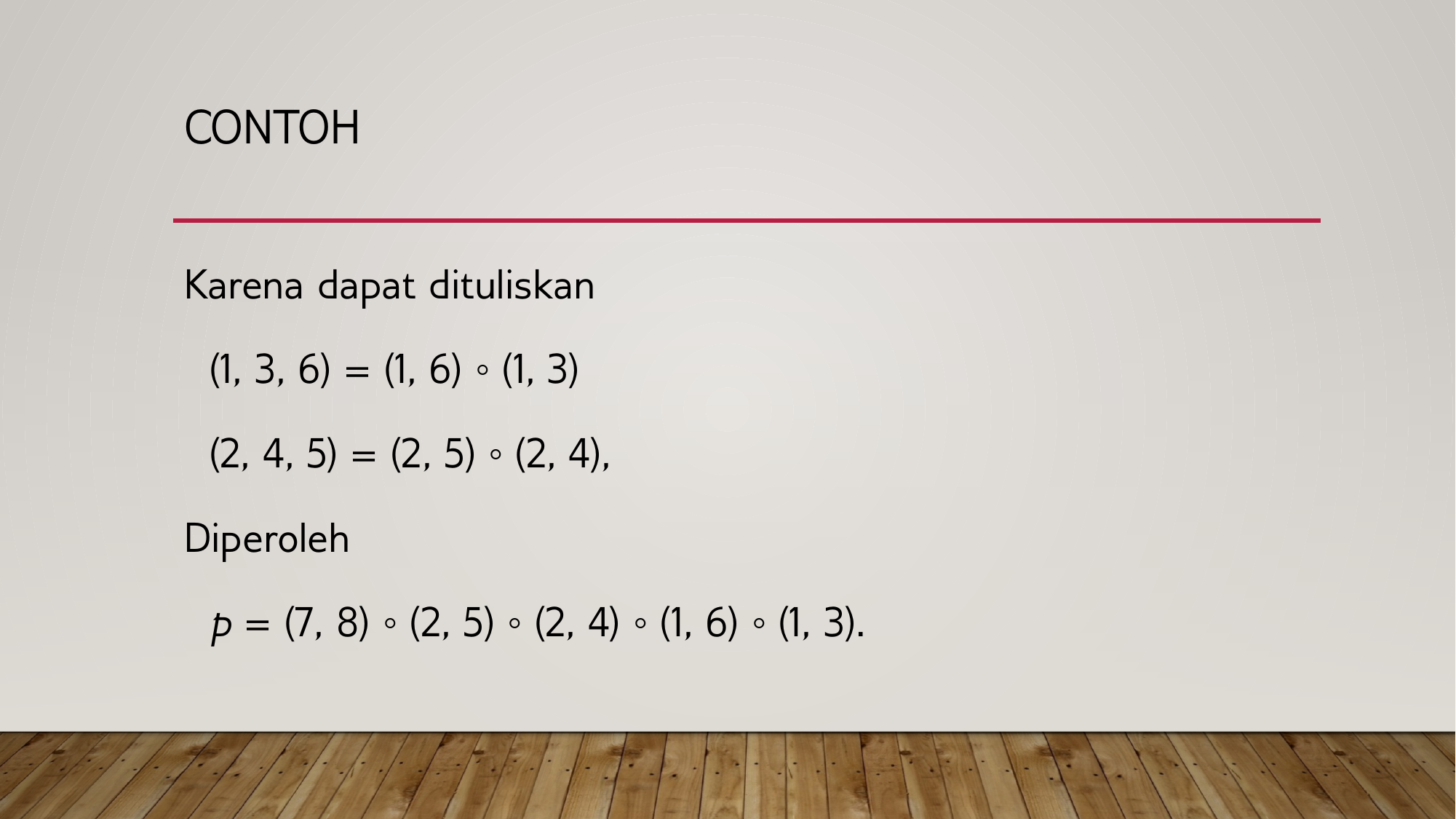

# Contoh
Karena dapat dituliskan
	(1, 3, 6) = (1, 6) ◦ (1, 3)
	(2, 4, 5) = (2, 5) ◦ (2, 4),
Diperoleh
	p = (7, 8) ◦ (2, 5) ◦ (2, 4) ◦ (1, 6) ◦ (1, 3).